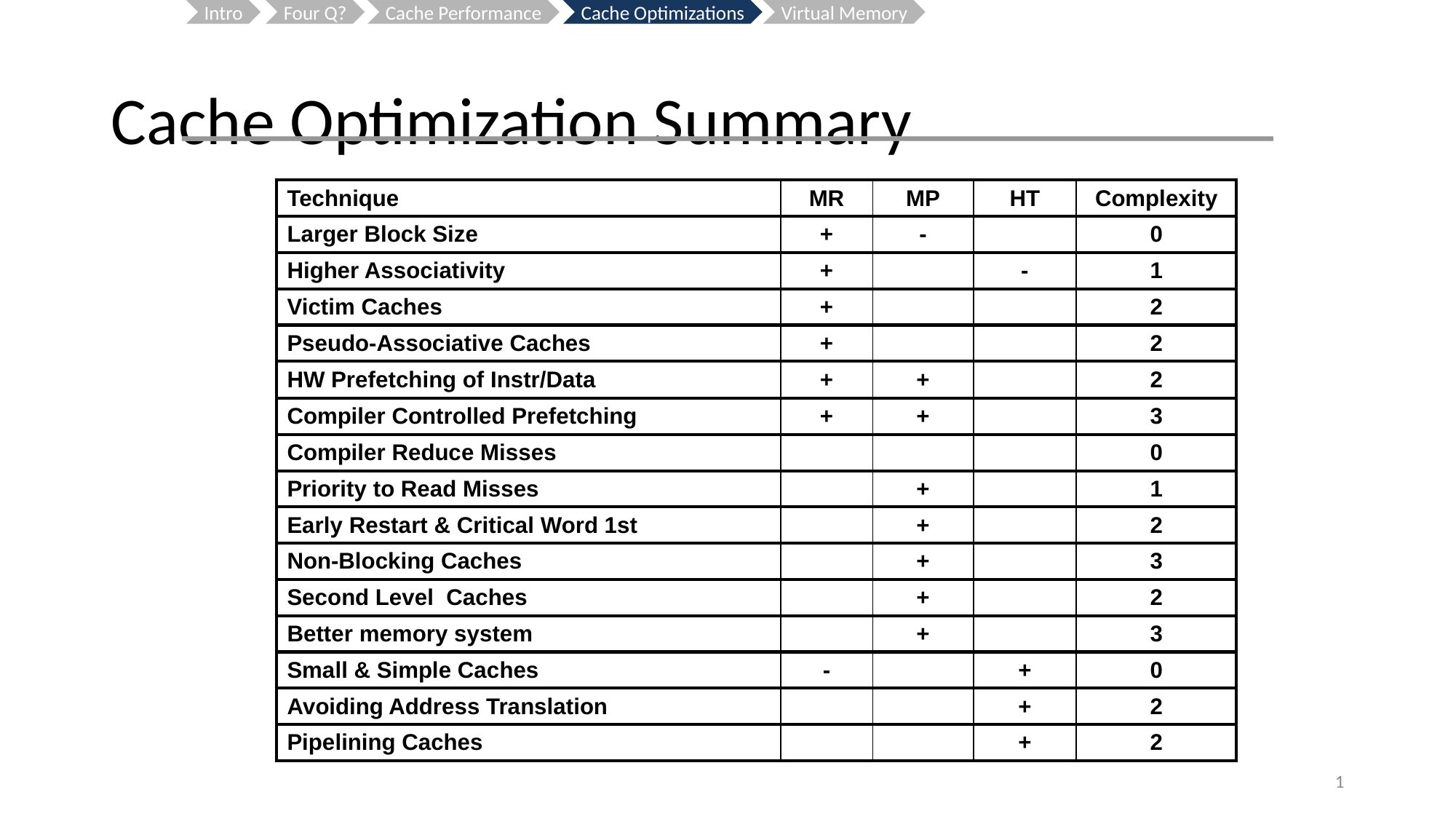

Intro
Four Q?
Cache Performance
Cache Optimizations
Virtual Memory
# Cache Optimization Summary

| Technique | MR | MP | HT | Complexity |
| --- | --- | --- | --- | --- |
| Larger Block Size | + | - |  | 0 |
| Higher Associativity | + |  | - | 1 |
| Victim Caches | + |  |  | 2 |
| Pseudo-Associative Caches | + |  |  | 2 |
| HW Prefetching of Instr/Data | + | + |  | 2 |
| Compiler Controlled Prefetching | + | + |  | 3 |
| Compiler Reduce Misses |  |  |  | 0 |
| Priority to Read Misses |  | + |  | 1 |
| Early Restart & Critical Word 1st |  | + |  | 2 |
| Non-Blocking Caches |  | + |  | 3 |
| Second Level Caches |  | + |  | 2 |
| Better memory system |  | + |  | 3 |
| Small & Simple Caches | - |  | + | 0 |
| Avoiding Address Translation |  |  | + | 2 |
| Pipelining Caches |  |  | + | 2 |
1